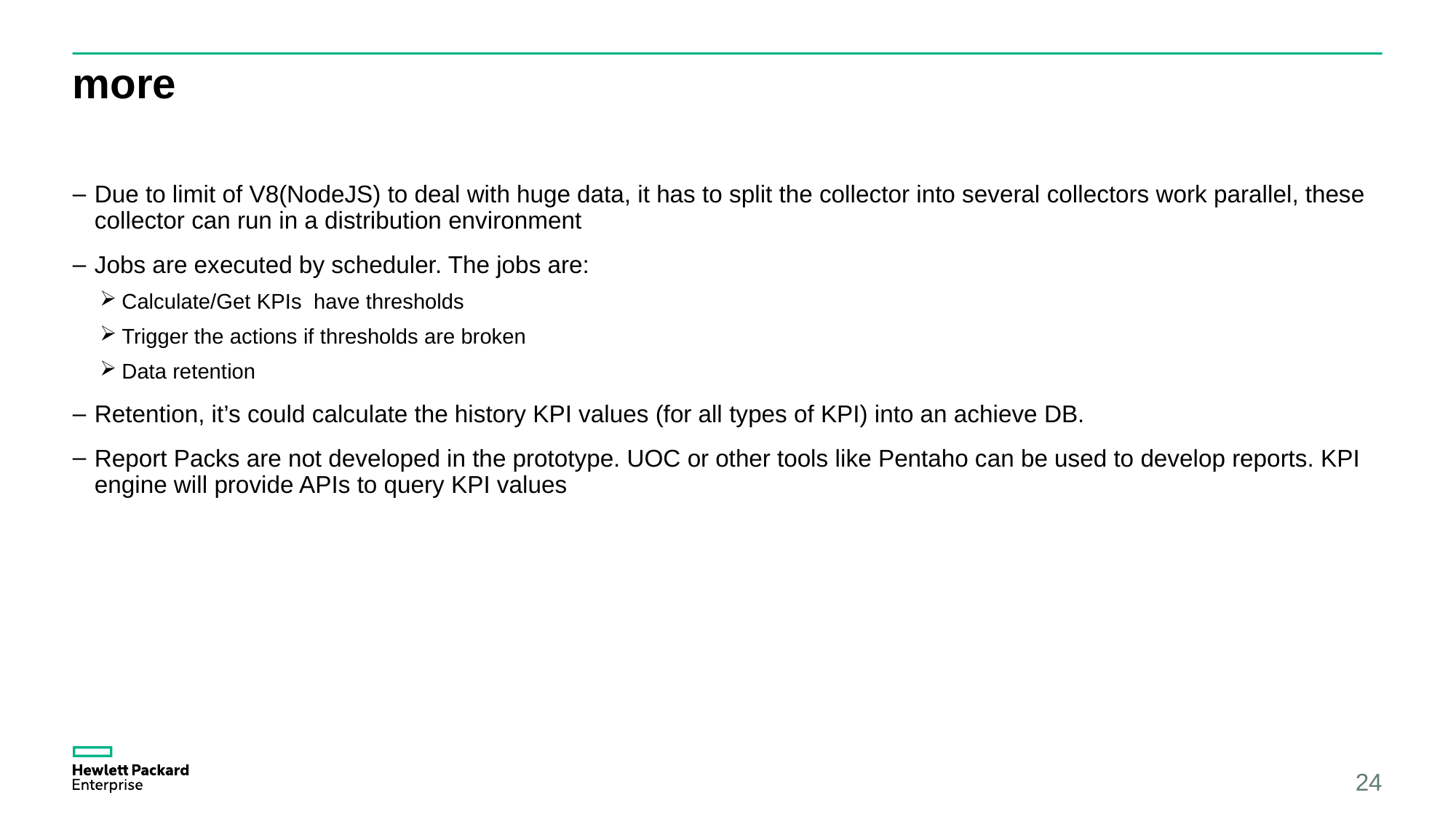

# more
Due to limit of V8(NodeJS) to deal with huge data, it has to split the collector into several collectors work parallel, these collector can run in a distribution environment
Jobs are executed by scheduler. The jobs are:
Calculate/Get KPIs  have thresholds
Trigger the actions if thresholds are broken
Data retention
Retention, it’s could calculate the history KPI values (for all types of KPI) into an achieve DB.
Report Packs are not developed in the prototype. UOC or other tools like Pentaho can be used to develop reports. KPI engine will provide APIs to query KPI values
24